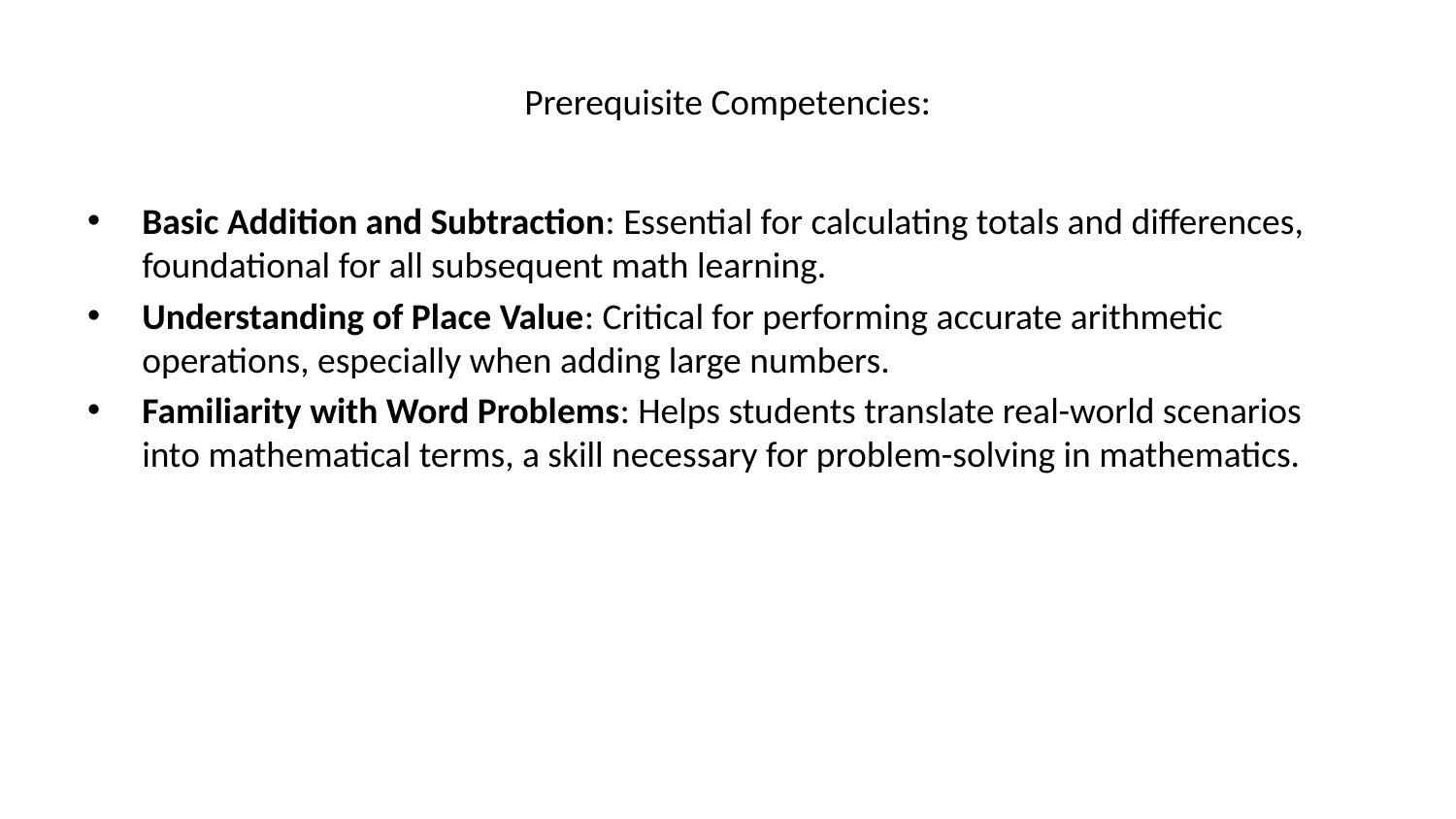

# Prerequisite Competencies:
Basic Addition and Subtraction: Essential for calculating totals and differences, foundational for all subsequent math learning.
Understanding of Place Value: Critical for performing accurate arithmetic operations, especially when adding large numbers.
Familiarity with Word Problems: Helps students translate real-world scenarios into mathematical terms, a skill necessary for problem-solving in mathematics.